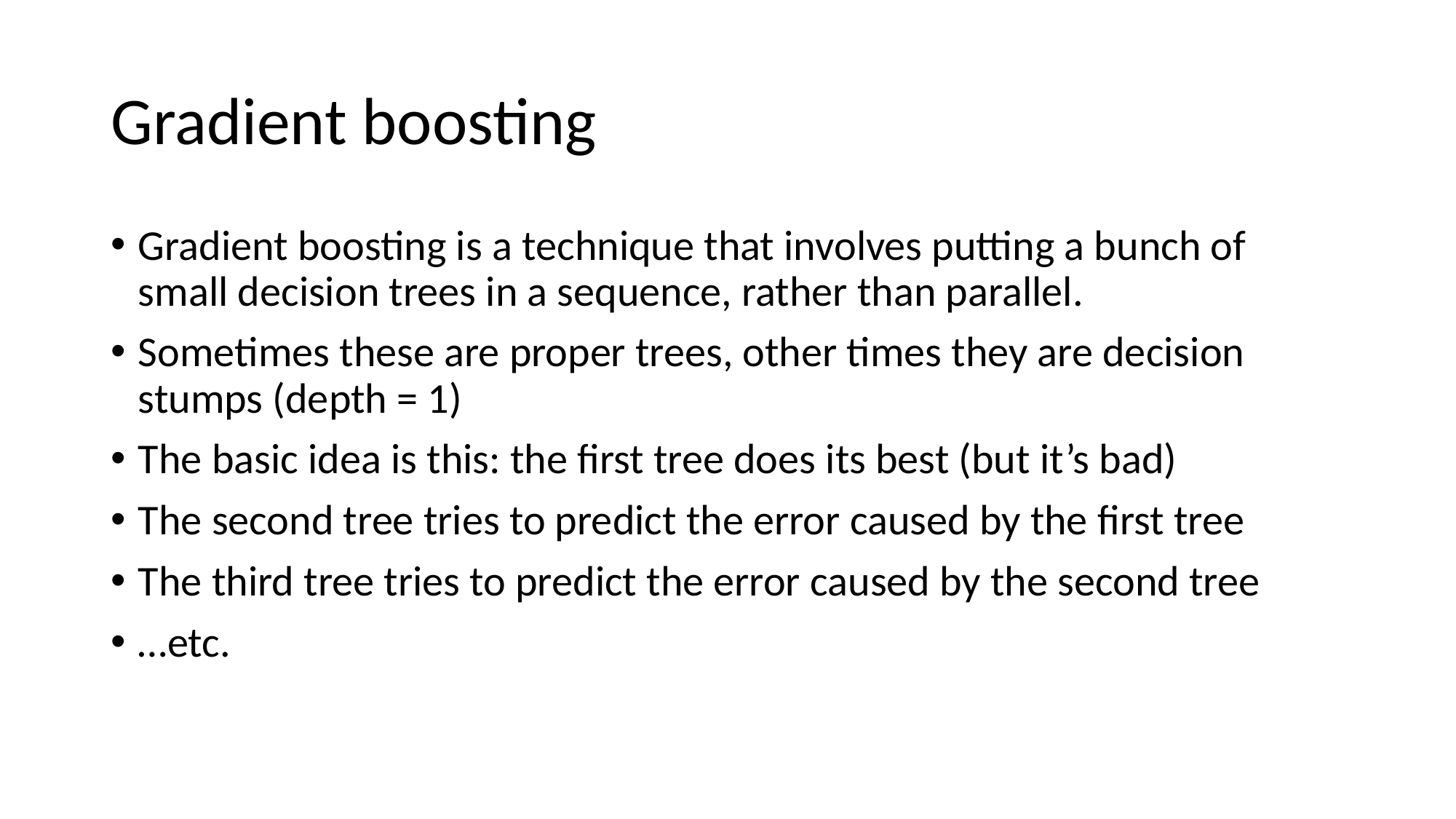

# Gradient boosting
Gradient boosting is a technique that involves putting a bunch of small decision trees in a sequence, rather than parallel.
Sometimes these are proper trees, other times they are decision stumps (depth = 1)
The basic idea is this: the first tree does its best (but it’s bad)
The second tree tries to predict the error caused by the first tree
The third tree tries to predict the error caused by the second tree
…etc.